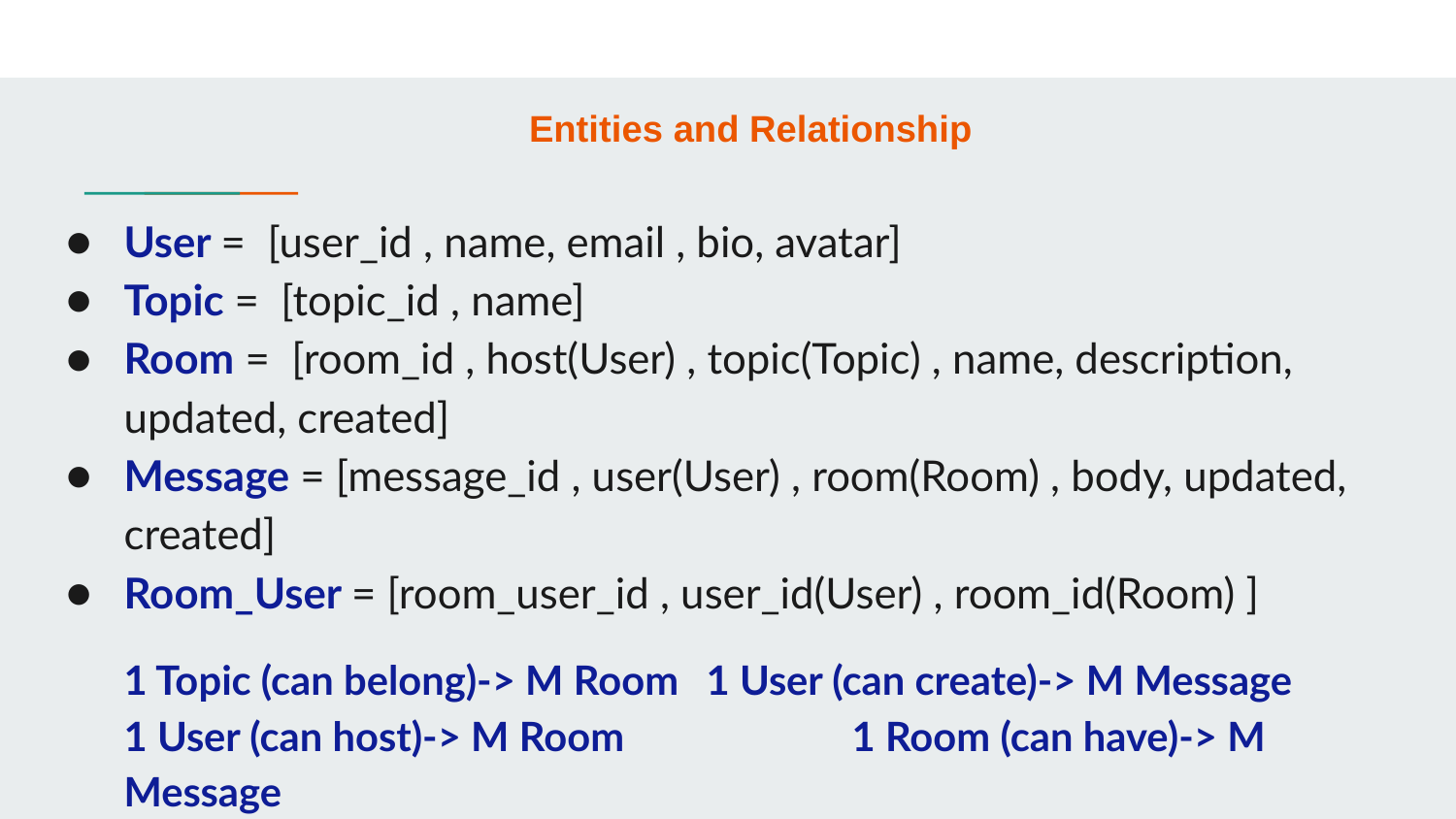

# Entities and Relationship
User =  [user_id , name, email , bio, avatar]
Topic =  [topic_id , name]
Room =  [room_id , host(User) , topic(Topic) , name, description, updated, created]
Message = [message_id , user(User) , room(Room) , body, updated, created]
Room_User = [room_user_id , user_id(User) , room_id(Room) ]

1 Topic (can belong)-> M Room	1 User (can create)-> M Message
1 User (can host)-> M Room		1 Room (can have)-> M Message
M User (can participate)-> M Room